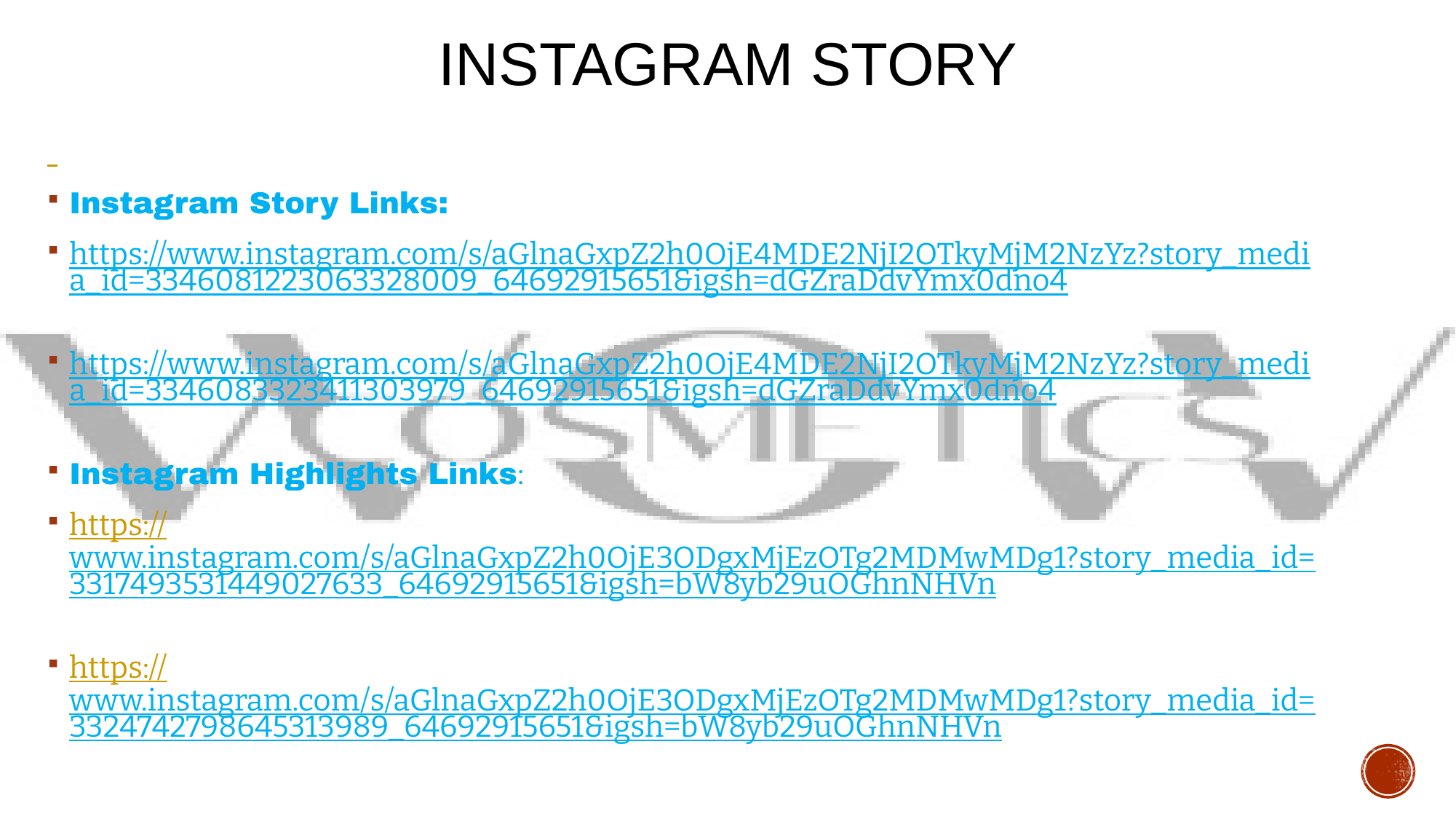

# Instagram Story

Instagram Story Links:
https://www.instagram.com/s/aGlnaGxpZ2h0OjE4MDE2NjI2OTkyMjM2NzYz?story_media_id=3346081223063328009_64692915651&igsh=dGZraDdvYmx0dno4
https://www.instagram.com/s/aGlnaGxpZ2h0OjE4MDE2NjI2OTkyMjM2NzYz?story_media_id=3346083323411303979_64692915651&igsh=dGZraDdvYmx0dno4
Instagram Highlights Links:
https://www.instagram.com/s/aGlnaGxpZ2h0OjE3ODgxMjEzOTg2MDMwMDg1?story_media_id=3317493531449027633_64692915651&igsh=bW8yb29uOGhnNHVn
https://www.instagram.com/s/aGlnaGxpZ2h0OjE3ODgxMjEzOTg2MDMwMDg1?story_media_id=3324742798645313989_64692915651&igsh=bW8yb29uOGhnNHVn